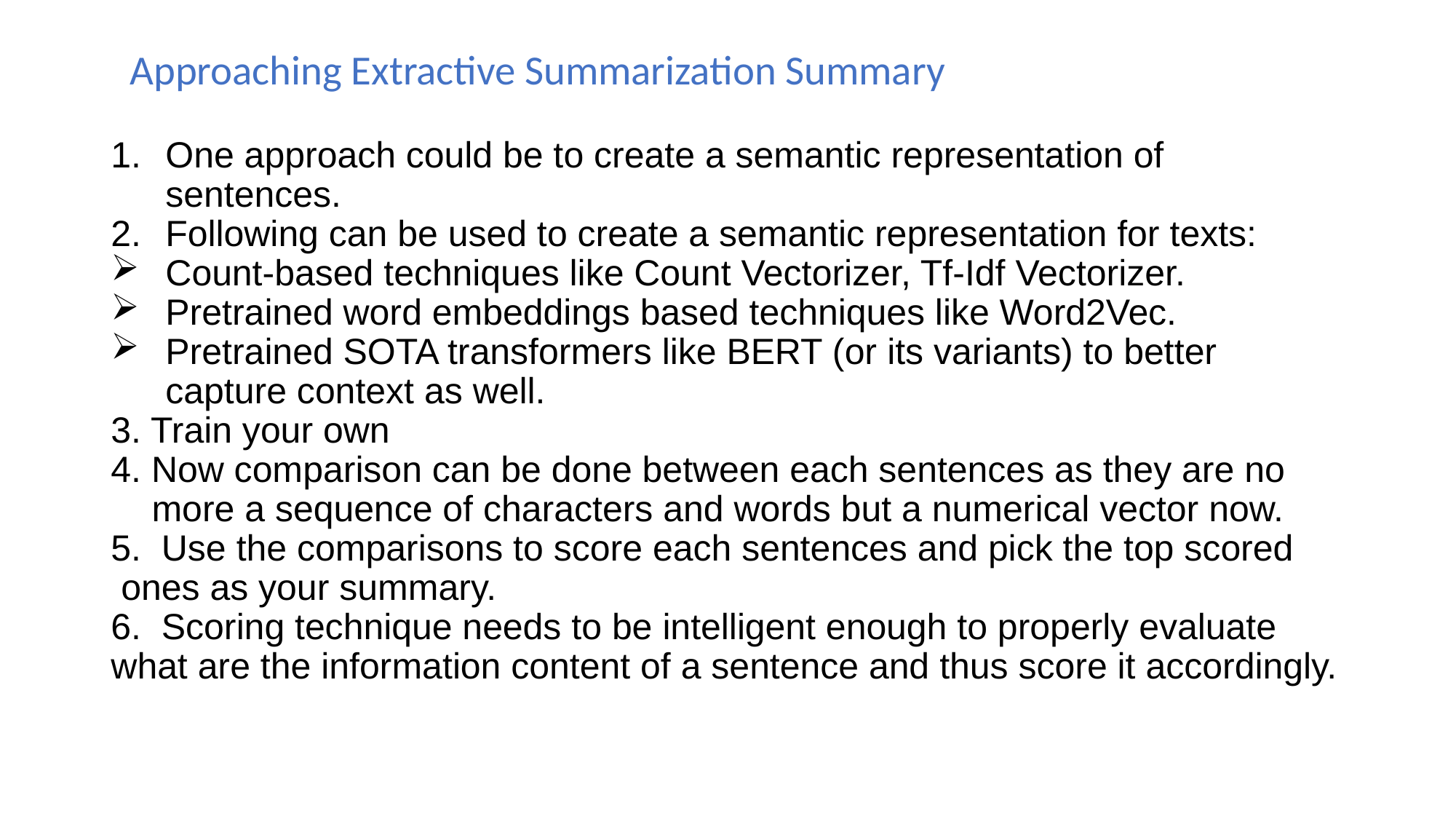

# Approaching Extractive Summarization Summary
One approach could be to create a semantic representation of sentences.
Following can be used to create a semantic representation for texts:
Count-based techniques like Count Vectorizer, Tf-Idf Vectorizer.
Pretrained word embeddings based techniques like Word2Vec.
Pretrained SOTA transformers like BERT (or its variants) to better capture context as well.
3. Train your own
4. Now comparison can be done between each sentences as they are no
    more a sequence of characters and words but a numerical vector now.
5.  Use the comparisons to score each sentences and pick the top scored      ones as your summary.
6.  Scoring technique needs to be intelligent enough to properly evaluate     what are the information content of a sentence and thus score it accordingly.